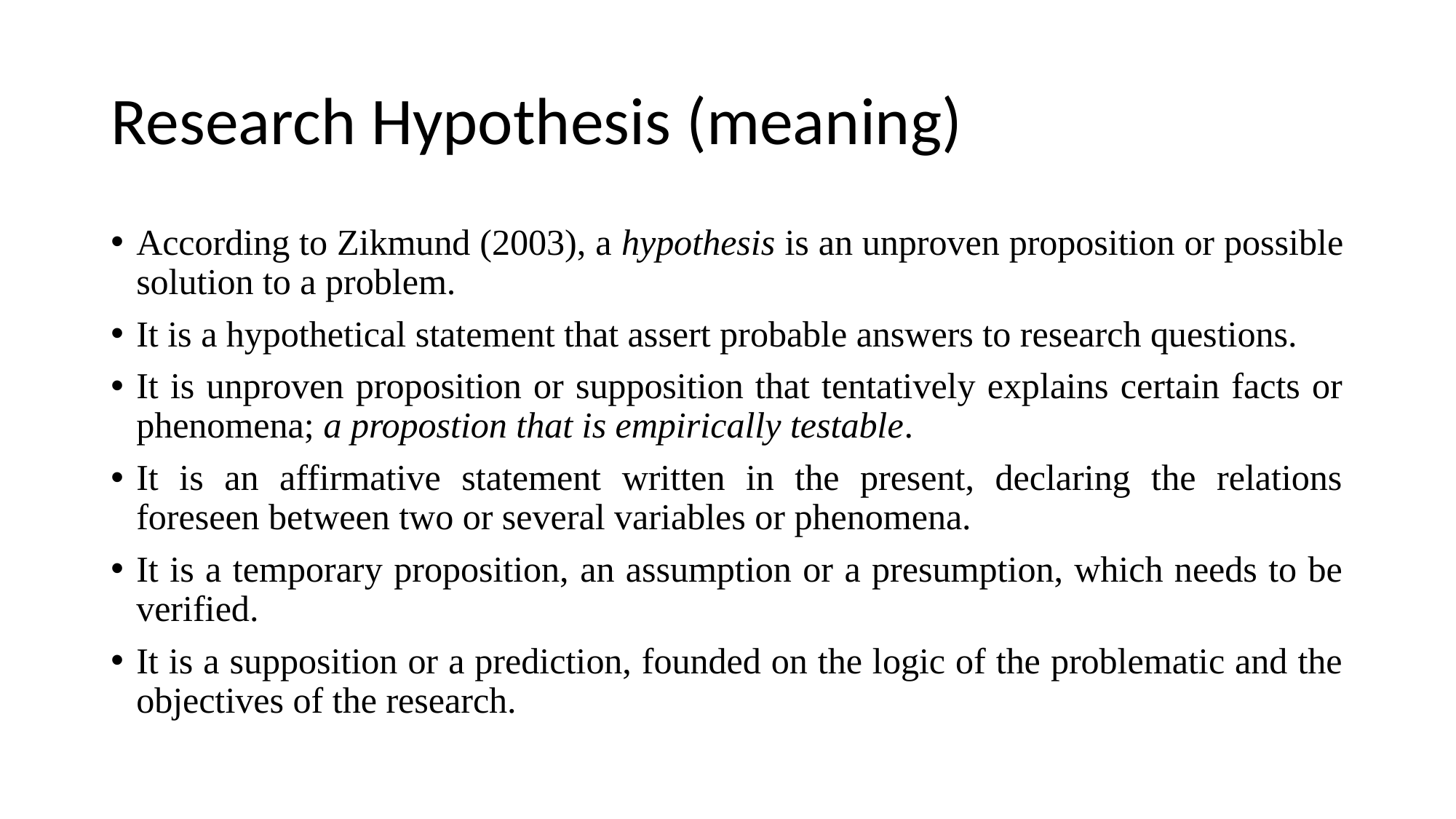

# Research Hypothesis (meaning)
According to Zikmund (2003), a hypothesis is an unproven proposition or possible solution to a problem.
It is a hypothetical statement that assert probable answers to research questions.
It is unproven proposition or supposition that tentatively explains certain facts or phenomena; a propostion that is empirically testable.
It is an affirmative statement written in the present, declaring the relations foreseen between two or several variables or phenomena.
It is a temporary proposition, an assumption or a presumption, which needs to be verified.
It is a supposition or a prediction, founded on the logic of the problematic and the objectives of the research.